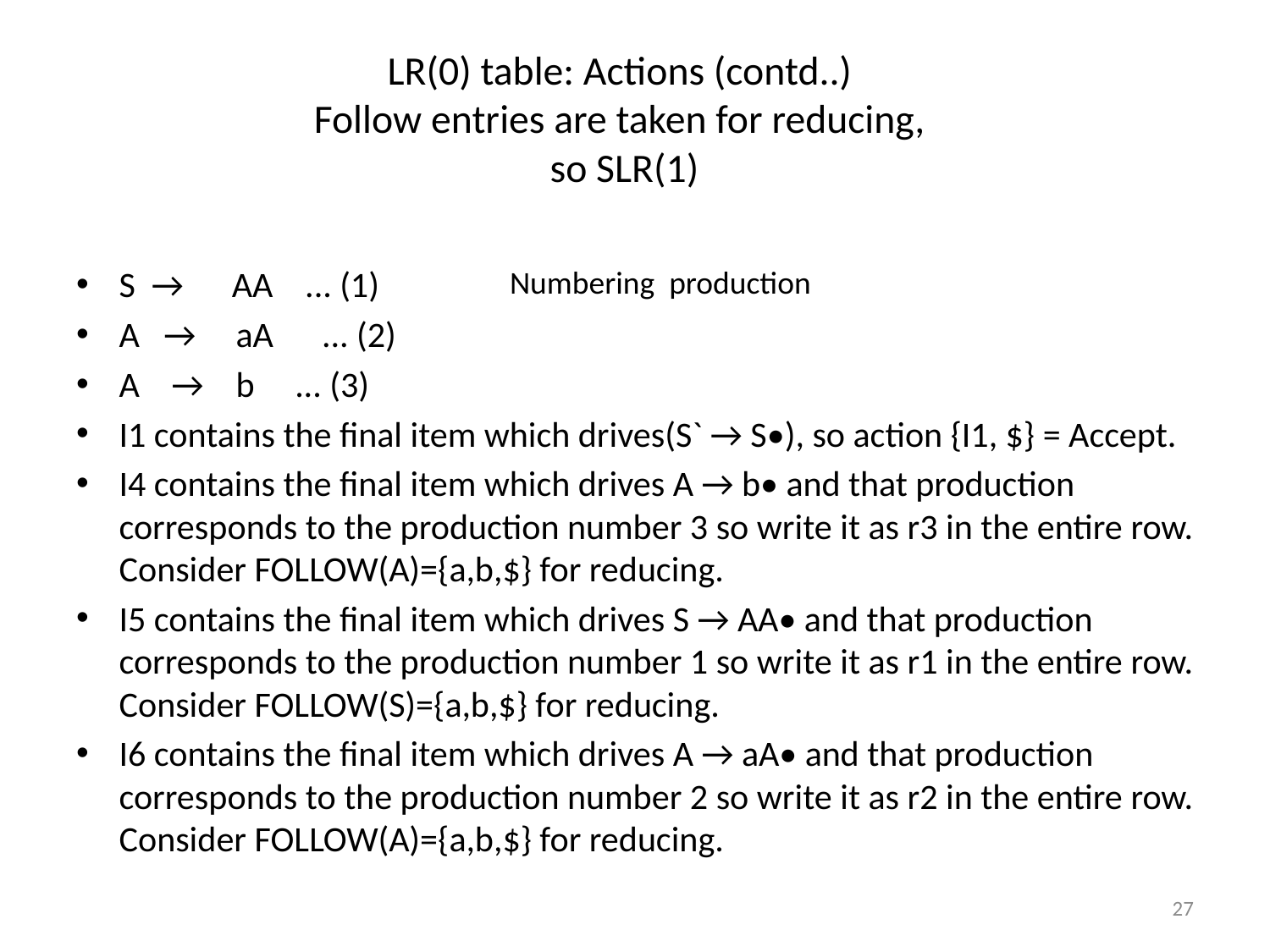

# LR(0) table: Actions (contd..) Follow entries are taken for reducing, so SLR(1)
S  →      AA    ... (1)
A   →     aA      ... (2)
A    →    b     ... (3)
I1 contains the final item which drives(S` → S•), so action {I1, $} = Accept.
I4 contains the final item which drives A → b• and that production corresponds to the production number 3 so write it as r3 in the entire row. Consider FOLLOW(A)={a,b,$} for reducing.
I5 contains the final item which drives S → AA• and that production corresponds to the production number 1 so write it as r1 in the entire row. Consider FOLLOW(S)={a,b,$} for reducing.
I6 contains the final item which drives A → aA• and that production corresponds to the production number 2 so write it as r2 in the entire row. Consider FOLLOW(A)={a,b,$} for reducing.
Numbering  production
27